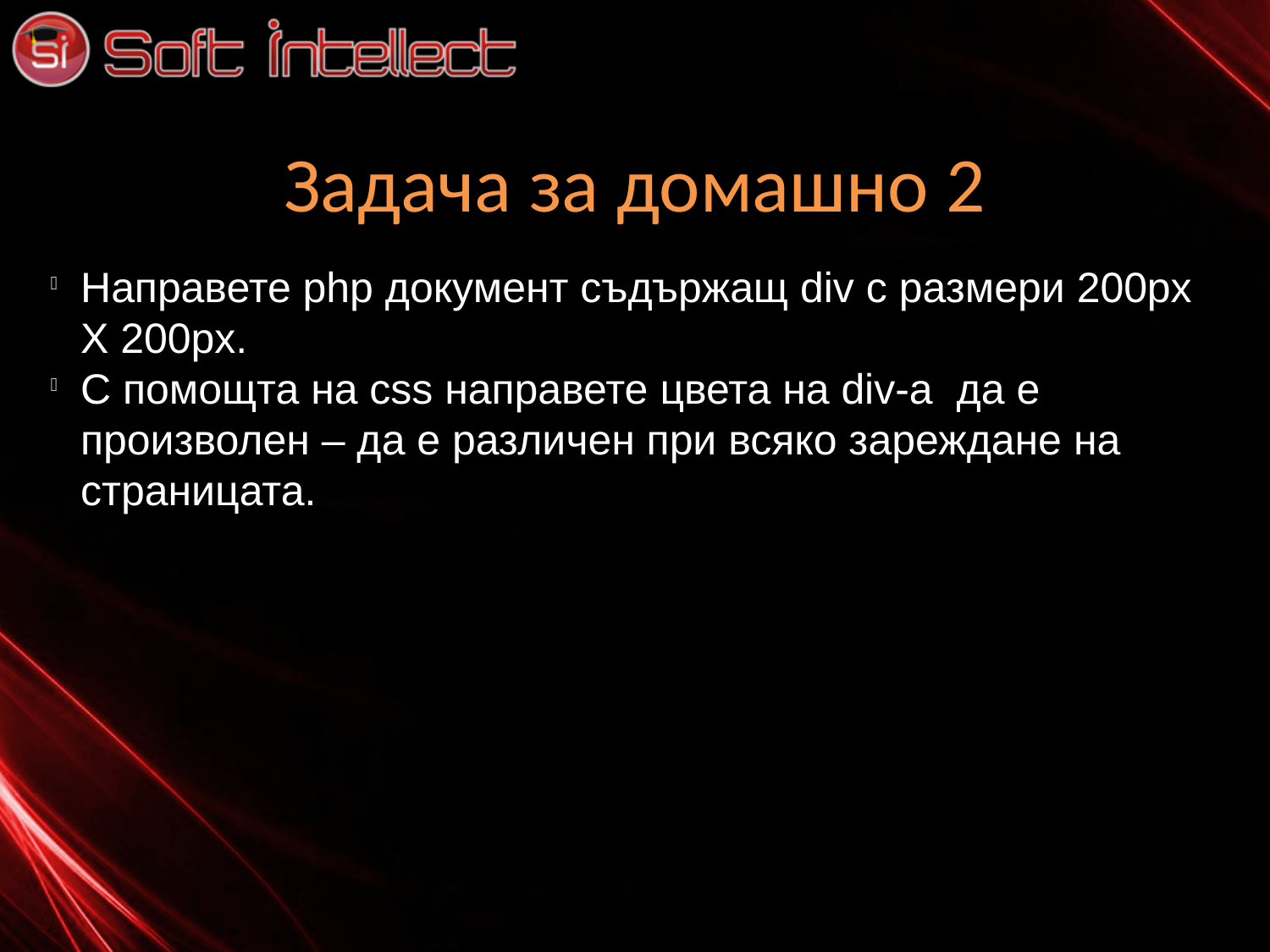

Задача за домашно 2
Направете php документ съдържащ div с размери 200px X 200px.
С помощта на css направете цвета на div-a  да е произволен – да е различен при всяко зареждане на страницата.